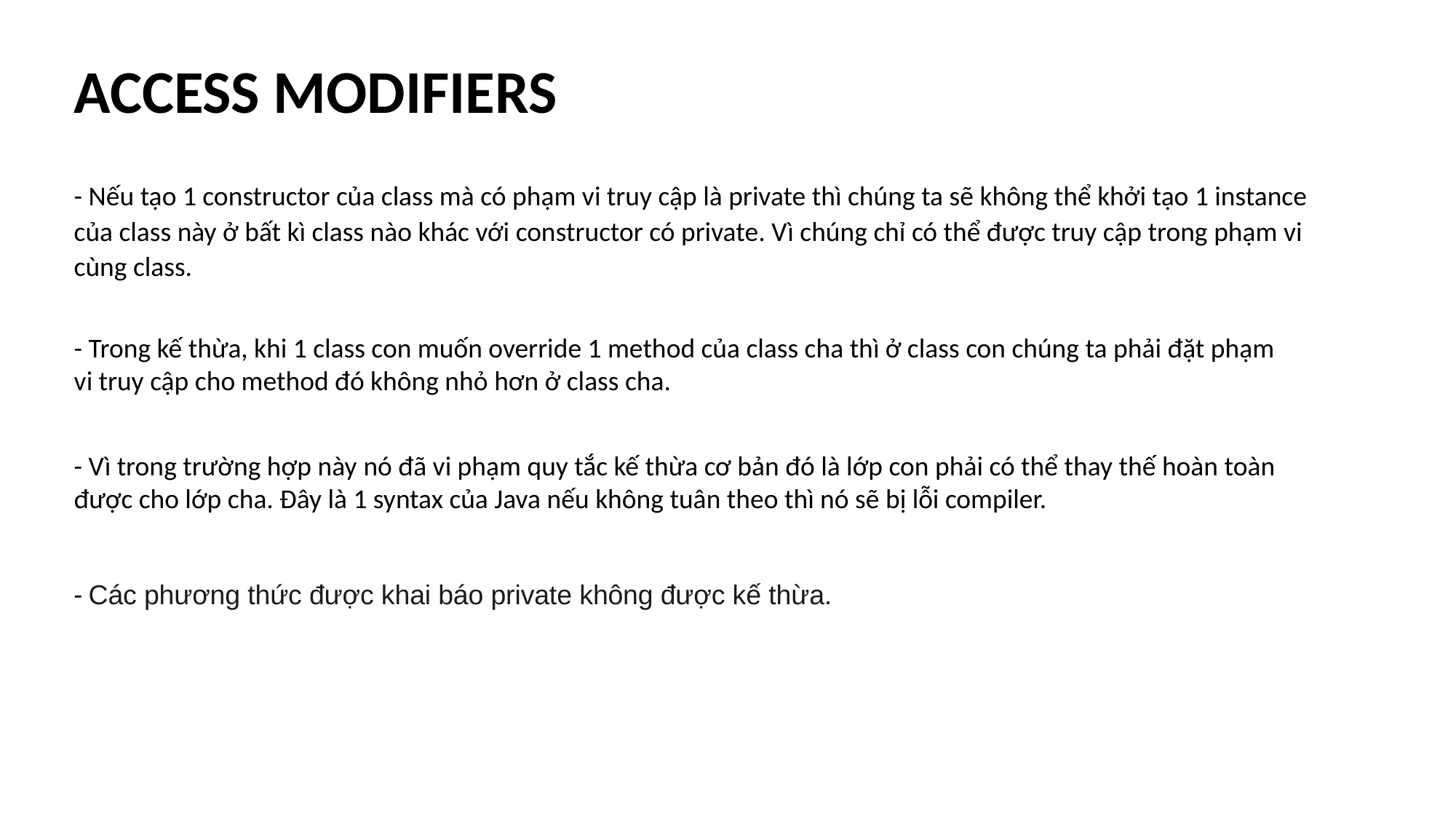

ACCESS MODIFIERS
- Nếu tạo 1 constructor của class mà có phạm vi truy cập là private thì chúng ta sẽ không thể khởi tạo 1 instance của class này ở bất kì class nào khác với constructor có private. Vì chúng chỉ có thể được truy cập trong phạm vi cùng class.
- Trong kế thừa, khi 1 class con muốn override 1 method của class cha thì ở class con chúng ta phải đặt phạm vi truy cập cho method đó không nhỏ hơn ở class cha.
- Vì trong trường hợp này nó đã vi phạm quy tắc kế thừa cơ bản đó là lớp con phải có thể thay thế hoàn toàn được cho lớp cha. Đây là 1 syntax của Java nếu không tuân theo thì nó sẽ bị lỗi compiler.

- Các phương thức được khai báo private không được kế thừa.